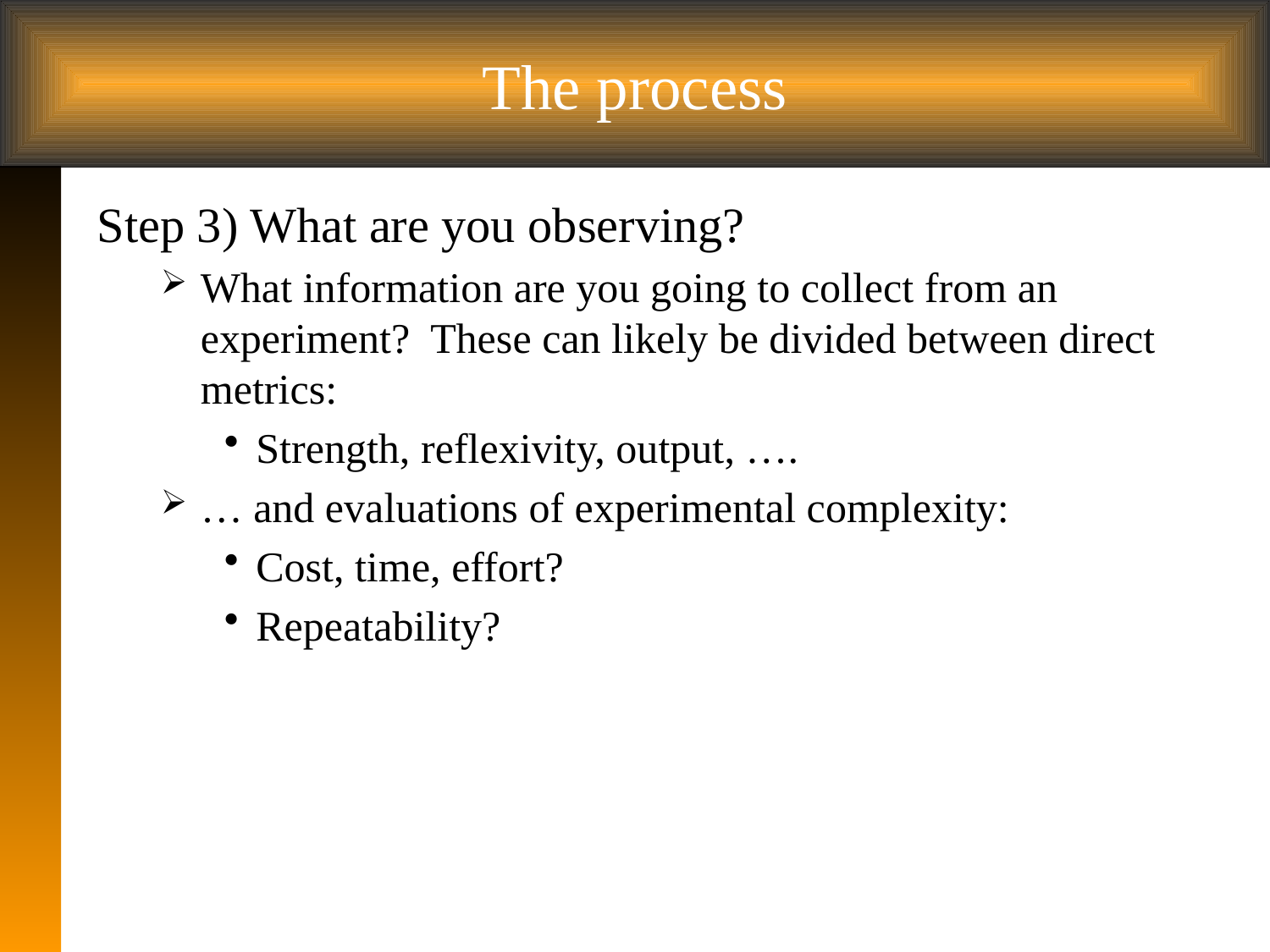

# The process
Step 3) What are you observing?
What information are you going to collect from an experiment?  These can likely be divided between direct metrics:
Strength, reflexivity, output, ….
… and evaluations of experimental complexity:
Cost, time, effort?
Repeatability?
 13